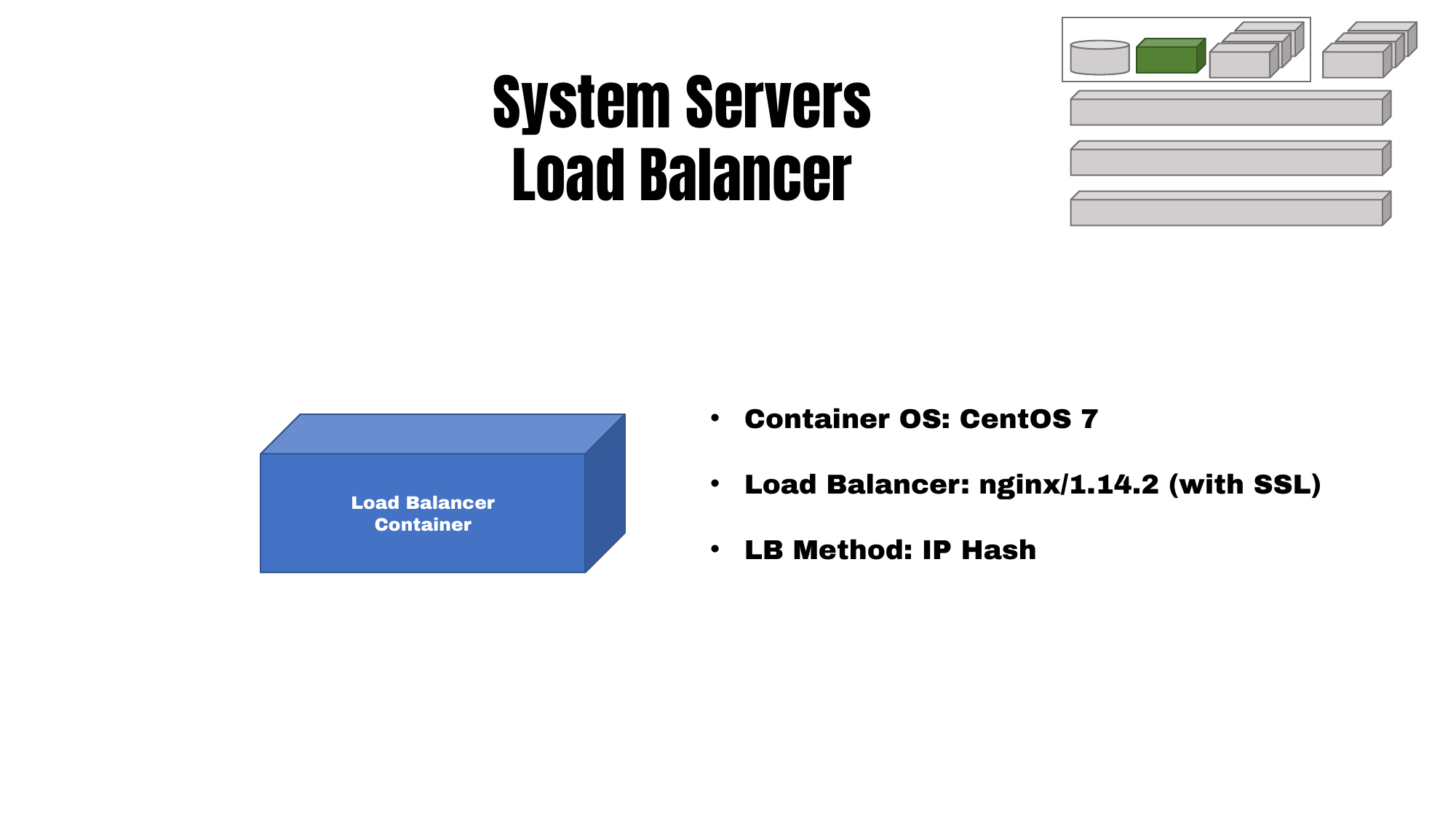

System Servers
Load Balancer
Container OS: CentOS 7

Load Balancer: nginx/1.14.2 (with SSL)

LB Method: IP Hash
Load Balancer
Container